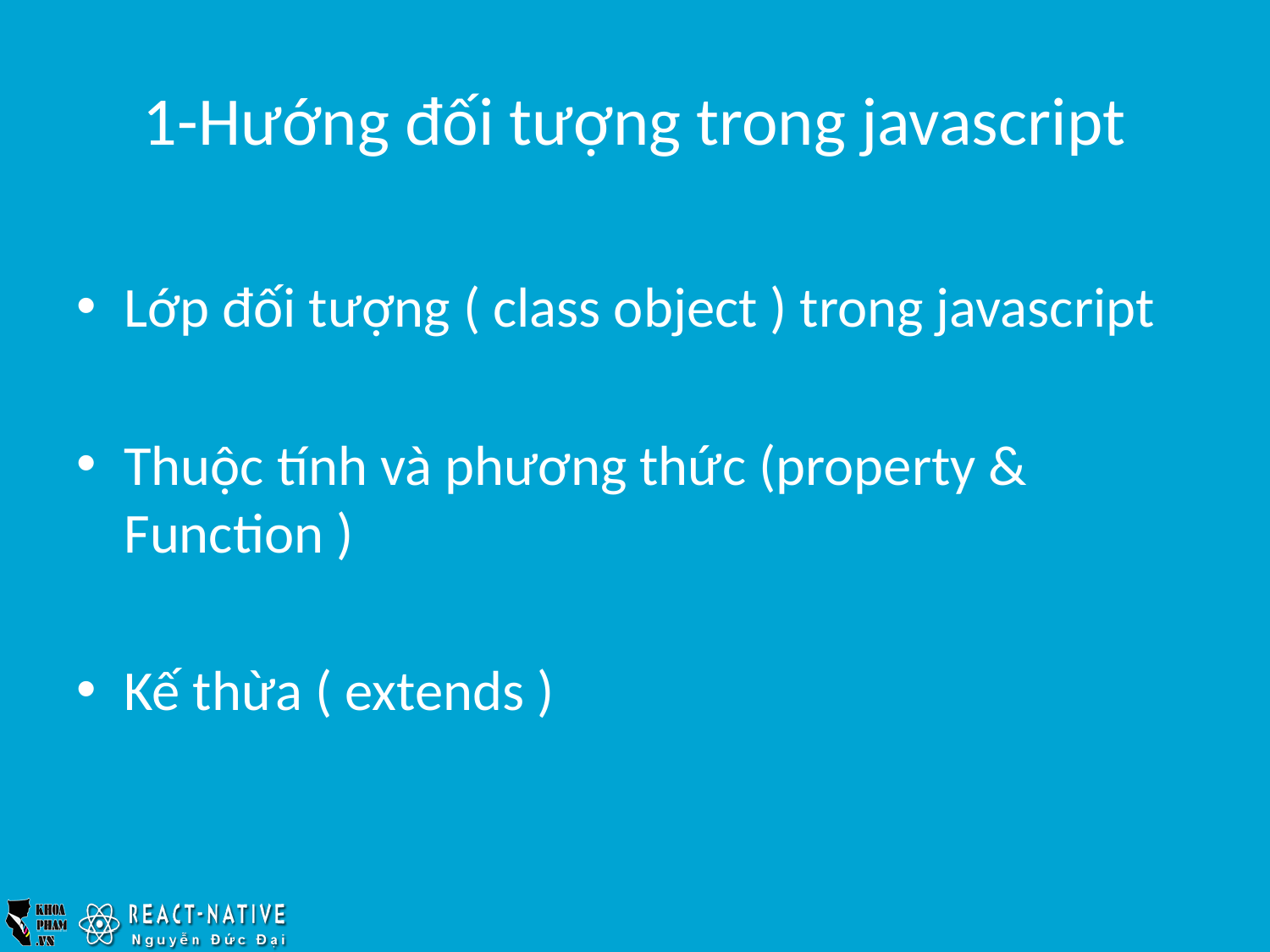

# 1-Hướng đối tượng trong javascript
Lớp đối tượng ( class object ) trong javascript

Thuộc tính và phương thức (property & Function )

Kế thừa ( extends )